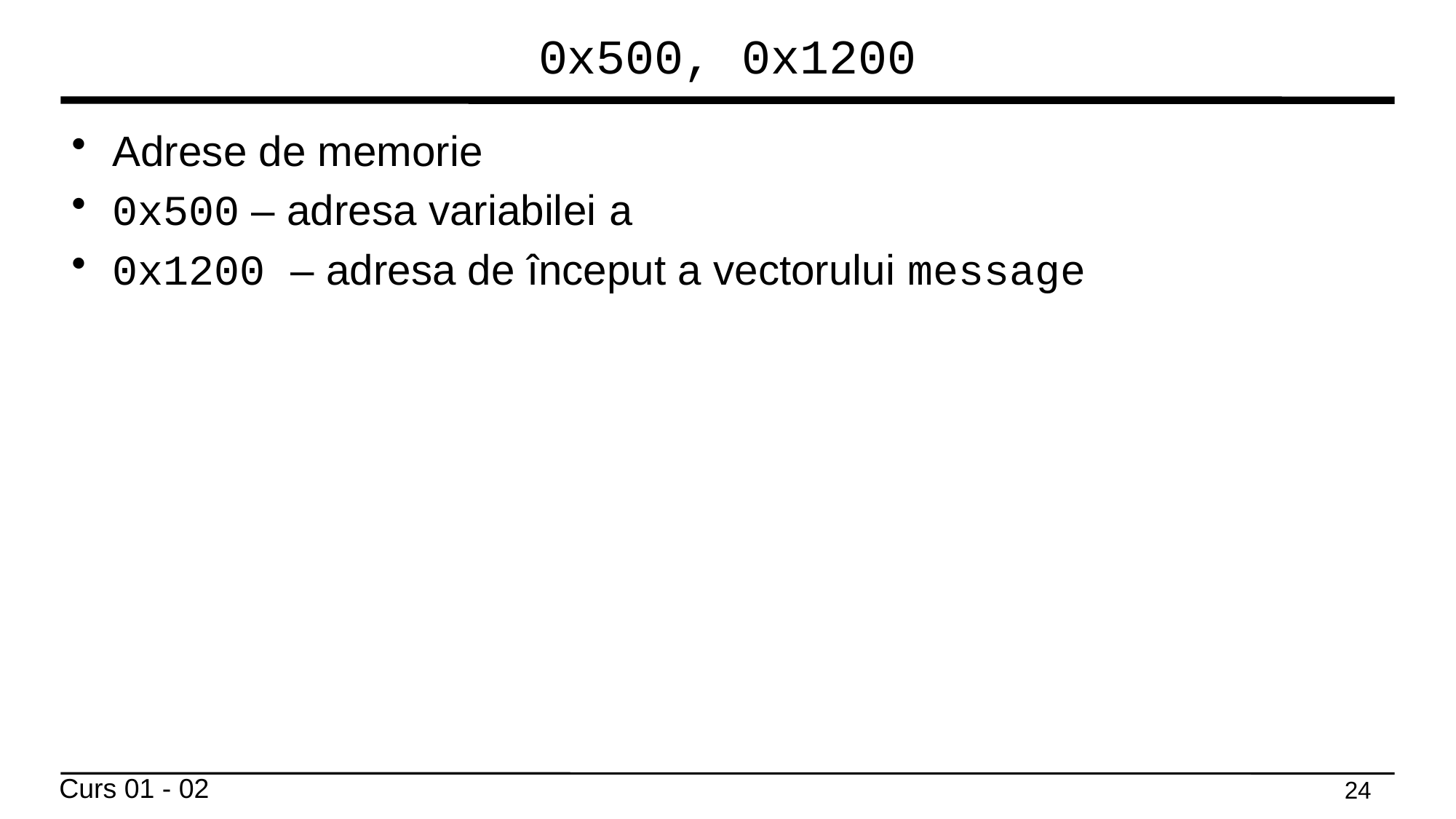

# 0x500, 0x1200
Adrese de memorie
0x500 – adresa variabilei a
0x1200 – adresa de început a vectorului message